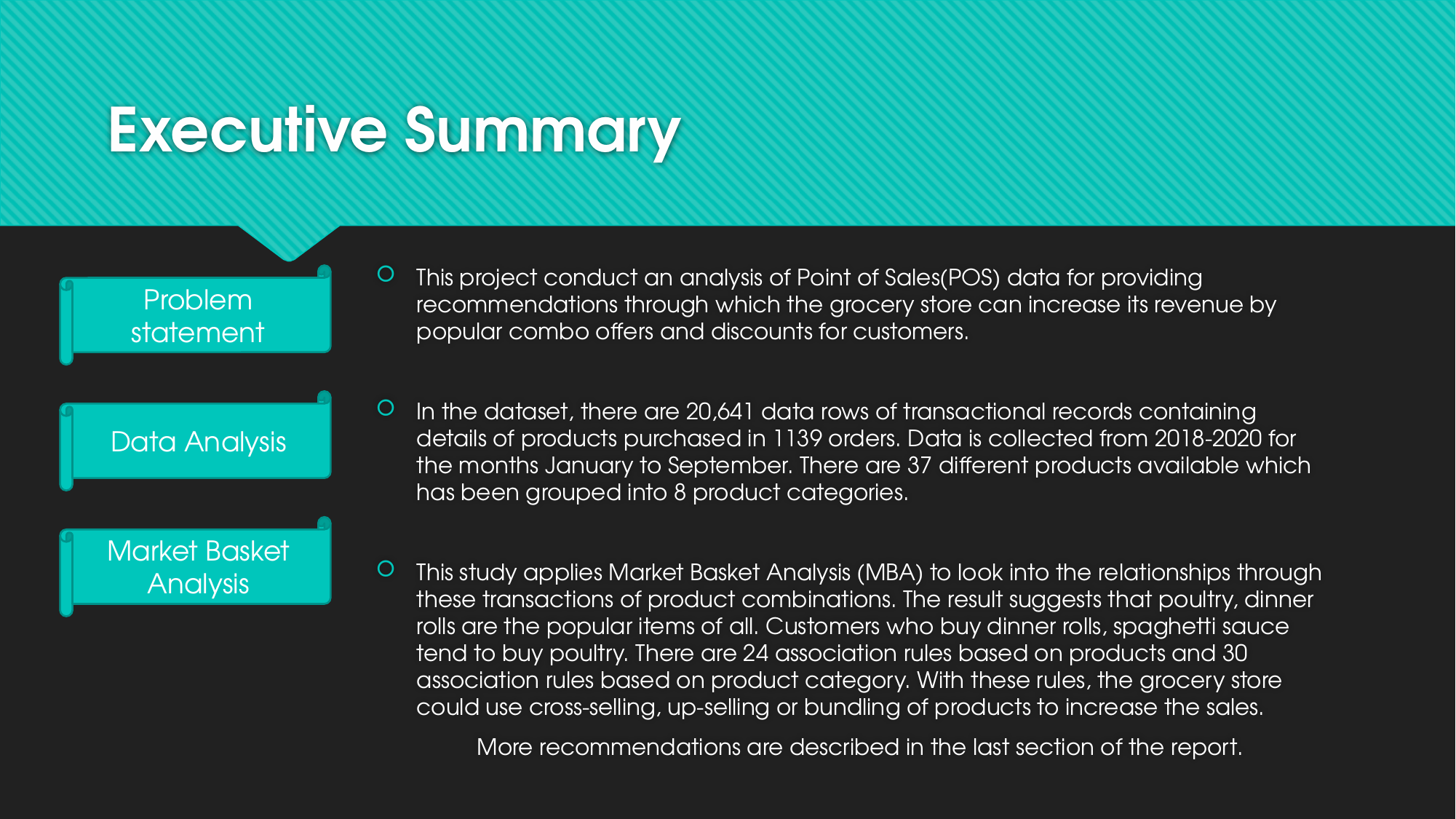

# Executive Summary
This project conduct an analysis of Point of Sales(POS) data for providing recommendations through which the grocery store can increase its revenue by popular combo offers and discounts for customers.

In the dataset, there are 20,641 data rows of transactional records containing details of products purchased in 1139 orders. Data is collected from 2018-2020 for the months January to September. There are 37 different products available which has been grouped into 8 product categories.

This study applies Market Basket Analysis (MBA) to look into the relationships through these transactions of product combinations. The result suggests that poultry, dinner rolls are the popular items of all. Customers who buy dinner rolls, spaghetti sauce tend to buy poultry. There are 24 association rules based on products and 30 association rules based on product category. With these rules, the grocery store could use cross-selling, up-selling or bundling of products to increase the sales.
	More recommendations are described in the last section of the report.
Problem statement
Data Analysis
Market Basket Analysis